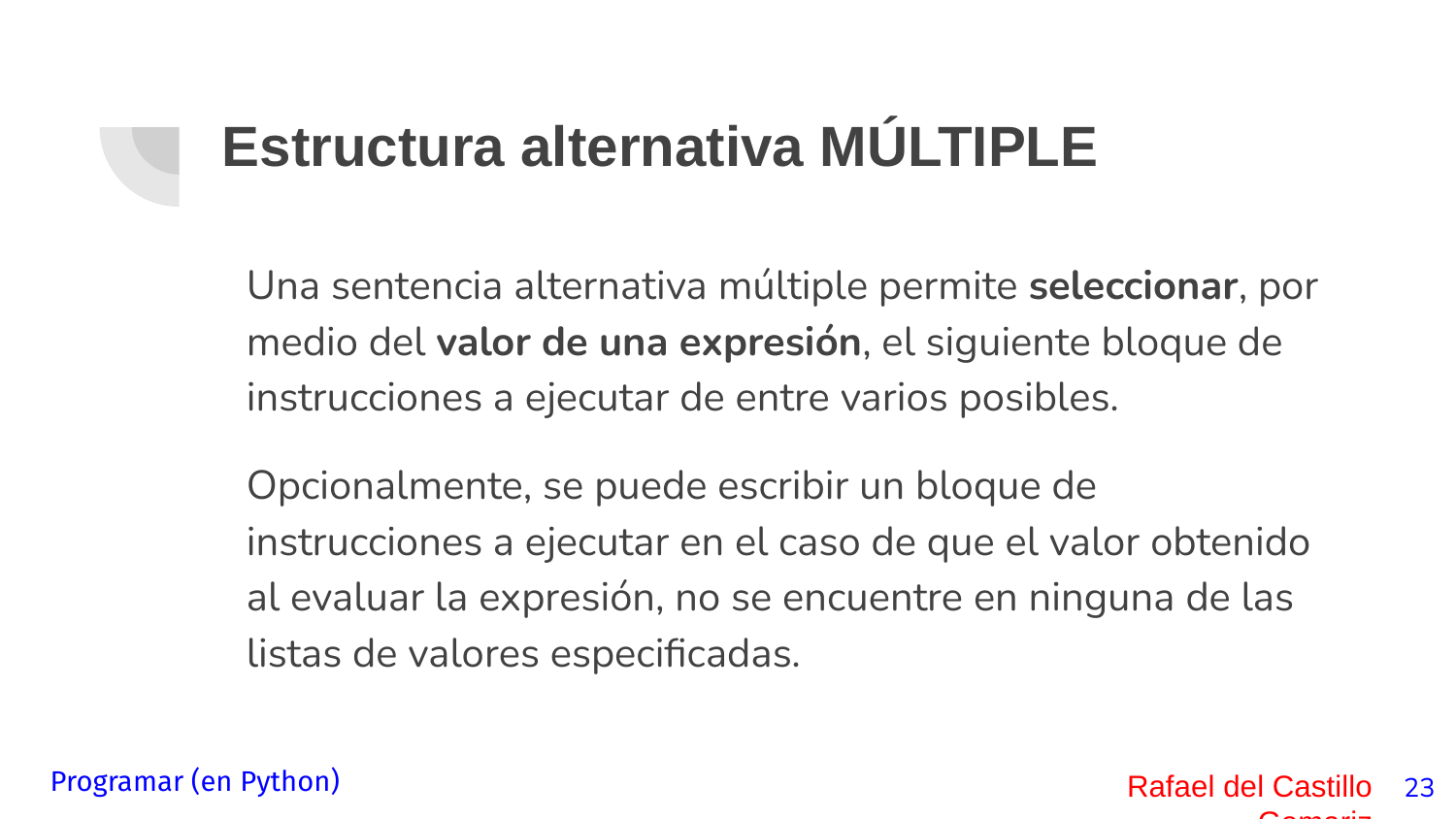

# Estructura alternativa MÚLTIPLE
Una sentencia alternativa múltiple permite seleccionar, por medio del valor de una expresión, el siguiente bloque de instrucciones a ejecutar de entre varios posibles.
Opcionalmente, se puede escribir un bloque de instrucciones a ejecutar en el caso de que el valor obtenido al evaluar la expresión, no se encuentre en ninguna de las listas de valores especificadas.